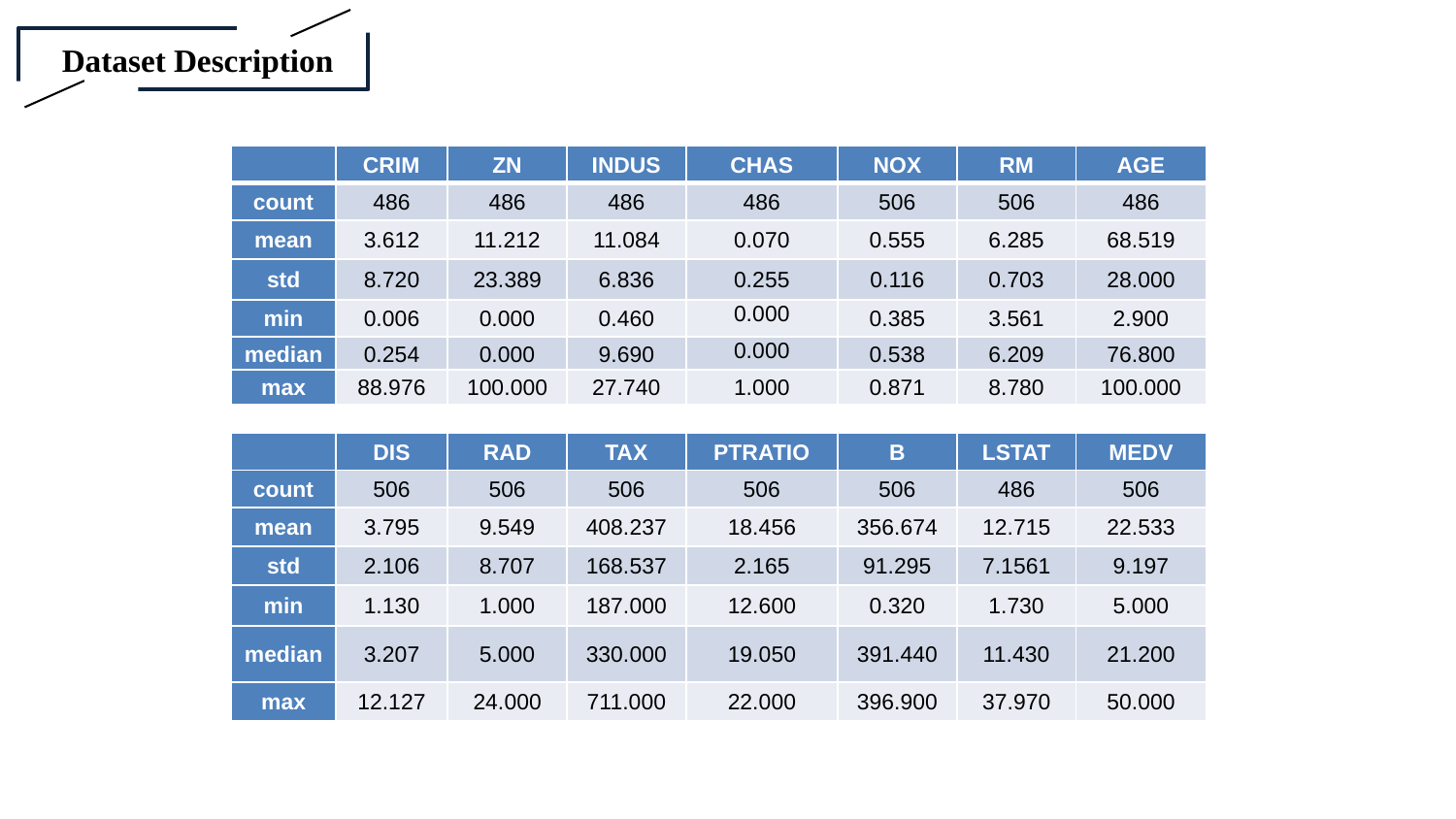

Dataset Description
|  | CRIM | ZN | INDUS | CHAS | NOX | RM | AGE |
| --- | --- | --- | --- | --- | --- | --- | --- |
| count | 486 | 486 | 486 | 486 | 506 | 506 | 486 |
| mean | 3.612 | 11.212 | 11.084 | 0.070 | 0.555 | 6.285 | 68.519 |
| std | 8.720 | 23.389 | 6.836 | 0.255 | 0.116 | 0.703 | 28.000 |
| min | 0.006 | 0.000 | 0.460 | 0.000 | 0.385 | 3.561 | 2.900 |
| median | 0.254 | 0.000 | 9.690 | 0.000 | 0.538 | 6.209 | 76.800 |
| max | 88.976 | 100.000 | 27.740 | 1.000 | 0.871 | 8.780 | 100.000 |
|  |  |  |  |  |  |  |  |
|  | DIS | RAD | TAX | PTRATIO | B | LSTAT | MEDV |
| count | 506 | 506 | 506 | 506 | 506 | 486 | 506 |
| mean | 3.795 | 9.549 | 408.237 | 18.456 | 356.674 | 12.715 | 22.533 |
| std | 2.106 | 8.707 | 168.537 | 2.165 | 91.295 | 7.1561 | 9.197 |
| min | 1.130 | 1.000 | 187.000 | 12.600 | 0.320 | 1.730 | 5.000 |
| median | 3.207 | 5.000 | 330.000 | 19.050 | 391.440 | 11.430 | 21.200 |
| max | 12.127 | 24.000 | 711.000 | 22.000 | 396.900 | 37.970 | 50.000 |